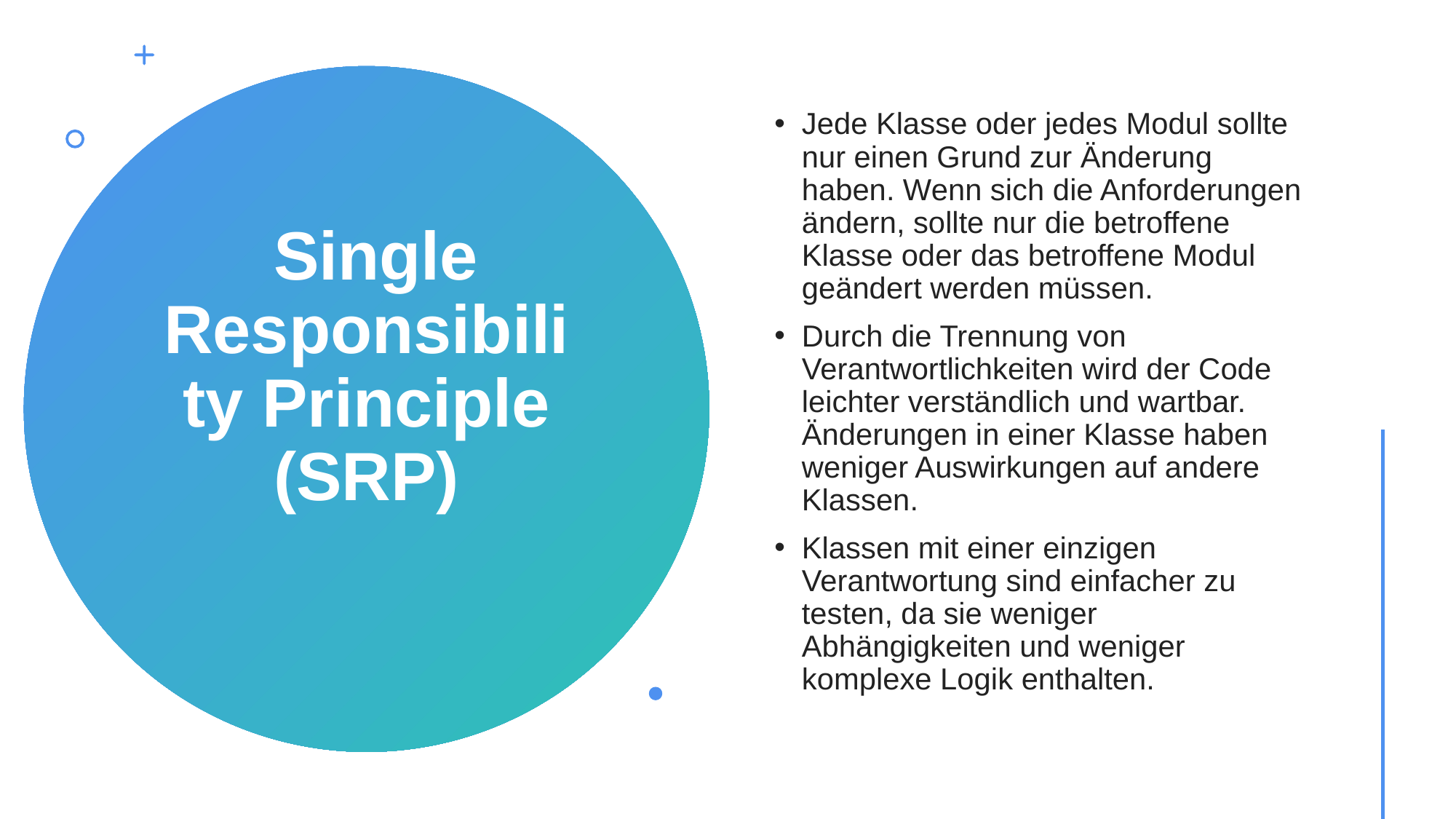

Jede Klasse oder jedes Modul sollte nur einen Grund zur Änderung haben. Wenn sich die Anforderungen ändern, sollte nur die betroffene Klasse oder das betroffene Modul geändert werden müssen.
Durch die Trennung von Verantwortlichkeiten wird der Code leichter verständlich und wartbar. Änderungen in einer Klasse haben weniger Auswirkungen auf andere Klassen.
Klassen mit einer einzigen Verantwortung sind einfacher zu testen, da sie weniger Abhängigkeiten und weniger komplexe Logik enthalten.

# Single Responsibility Principle (SRP)